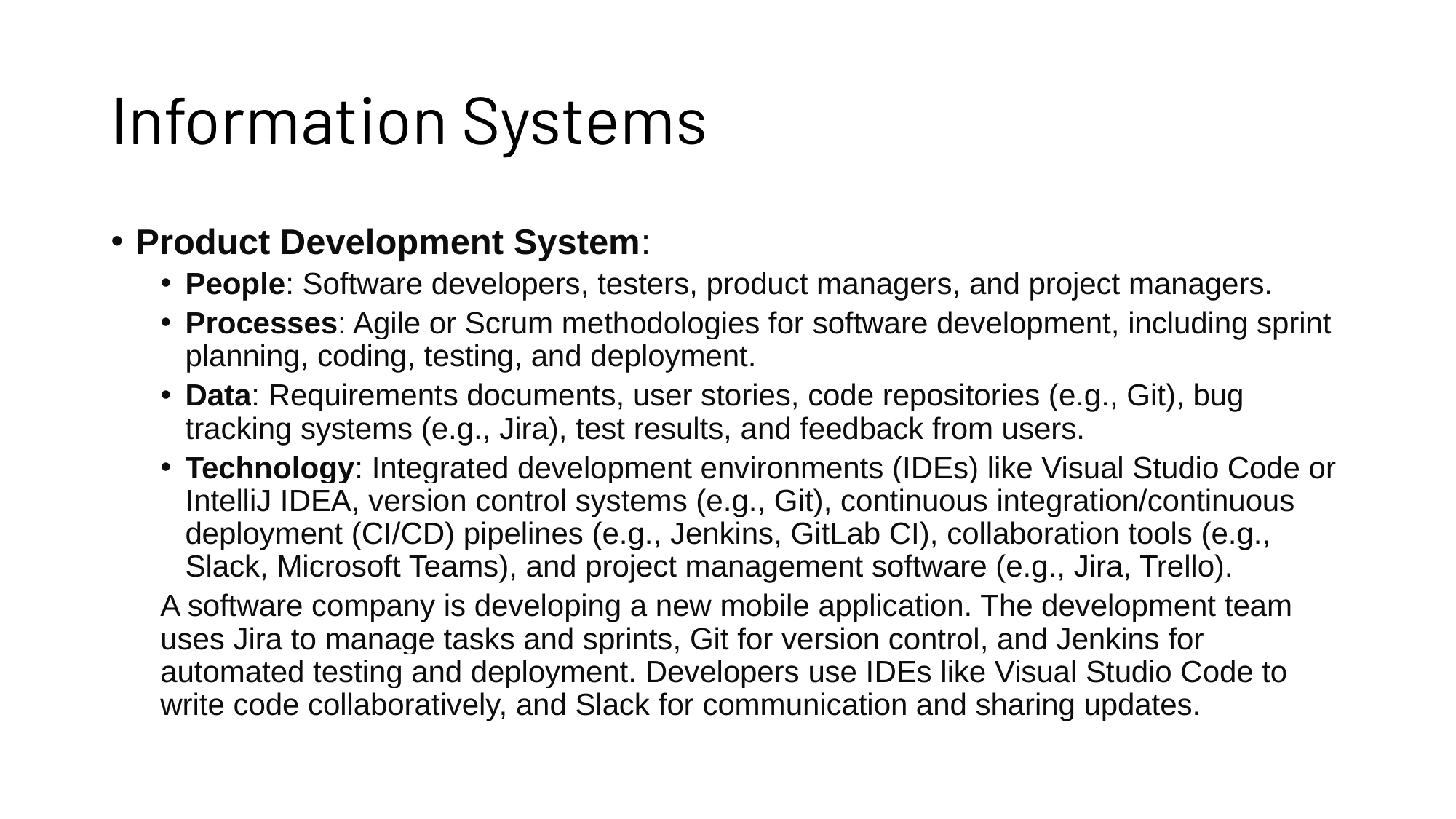

# Information Systems
Product Development System:
People: Software developers, testers, product managers, and project managers.
Processes: Agile or Scrum methodologies for software development, including sprint planning, coding, testing, and deployment.
Data: Requirements documents, user stories, code repositories (e.g., Git), bug tracking systems (e.g., Jira), test results, and feedback from users.
Technology: Integrated development environments (IDEs) like Visual Studio Code or IntelliJ IDEA, version control systems (e.g., Git), continuous integration/continuous deployment (CI/CD) pipelines (e.g., Jenkins, GitLab CI), collaboration tools (e.g., Slack, Microsoft Teams), and project management software (e.g., Jira, Trello).
A software company is developing a new mobile application. The development team uses Jira to manage tasks and sprints, Git for version control, and Jenkins for automated testing and deployment. Developers use IDEs like Visual Studio Code to write code collaboratively, and Slack for communication and sharing updates.